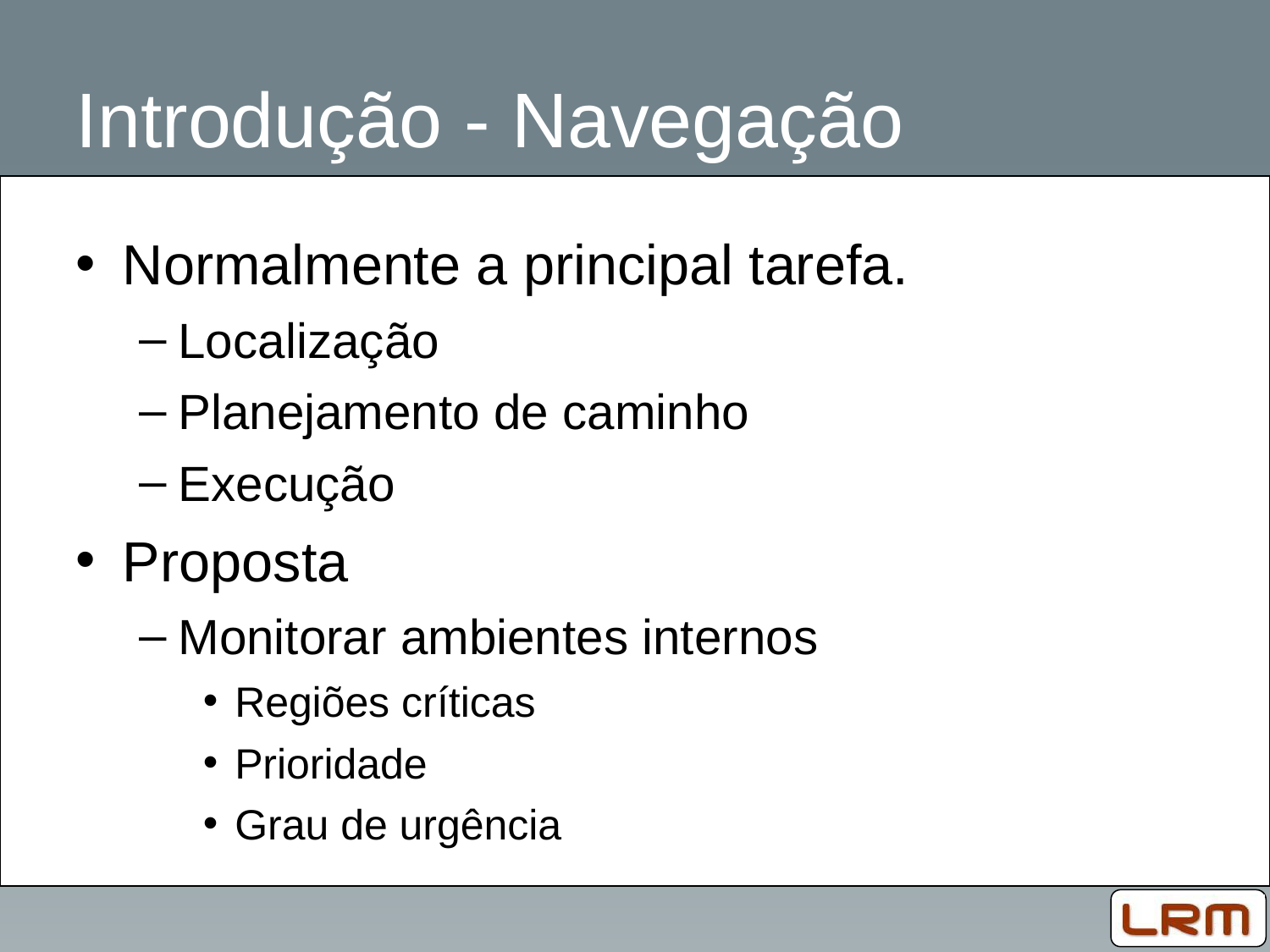

# Introdução - Navegação
Normalmente a principal tarefa.
Localização
Planejamento de caminho
Execução
Proposta
Monitorar ambientes internos
Regiões críticas
Prioridade
Grau de urgência